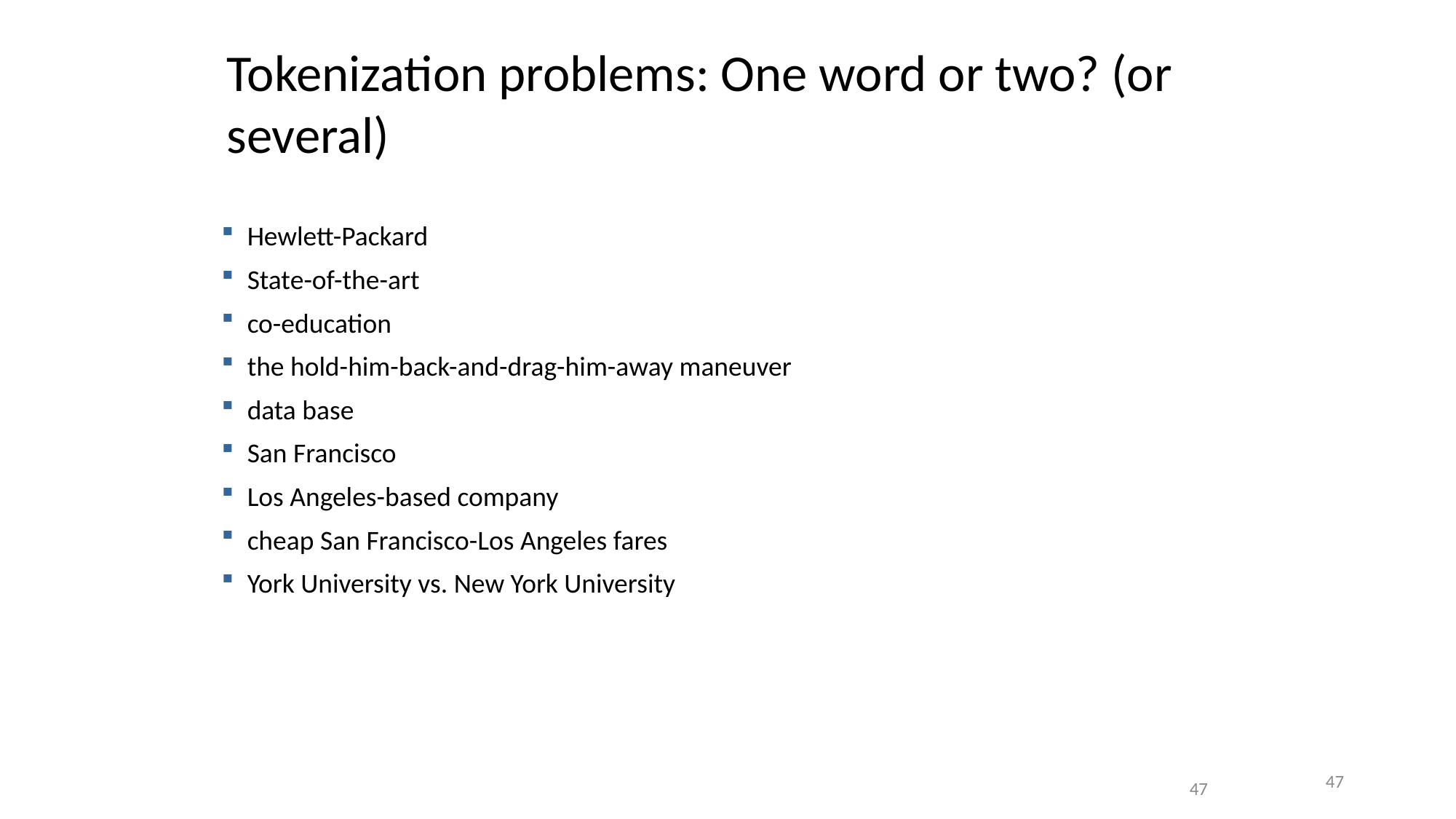

Tokenization problems: One word or two? (or several)
Hewlett-Packard
State-of-the-art
co-education
the hold-him-back-and-drag-him-away maneuver
data base
San Francisco
Los Angeles-based company
cheap San Francisco-Los Angeles fares
York University vs. New York University
47
47